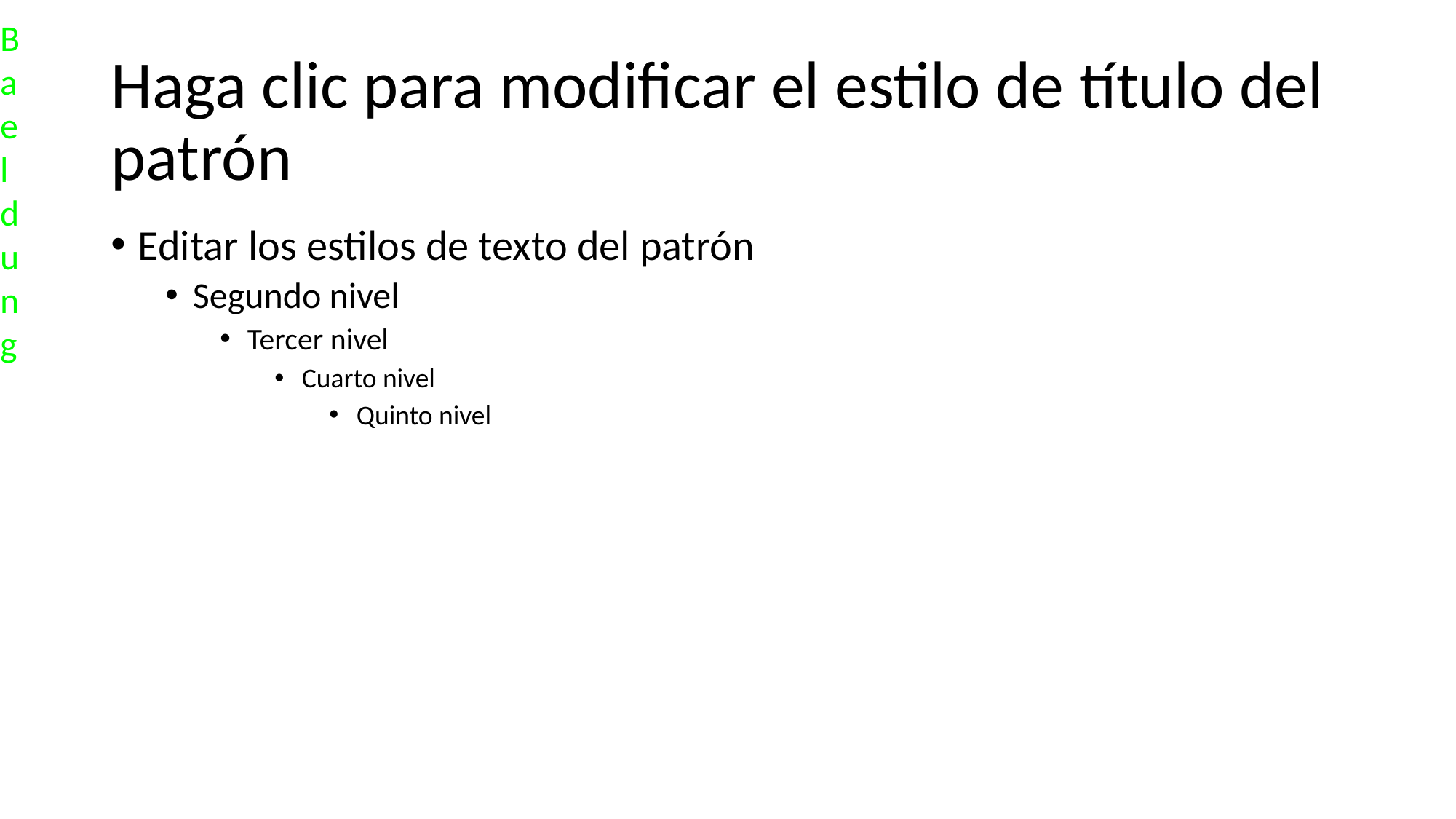

Baeldung
# Haga clic para modificar el estilo de título del patrón
Editar los estilos de texto del patrón
Segundo nivel
Tercer nivel
Cuarto nivel
Quinto nivel